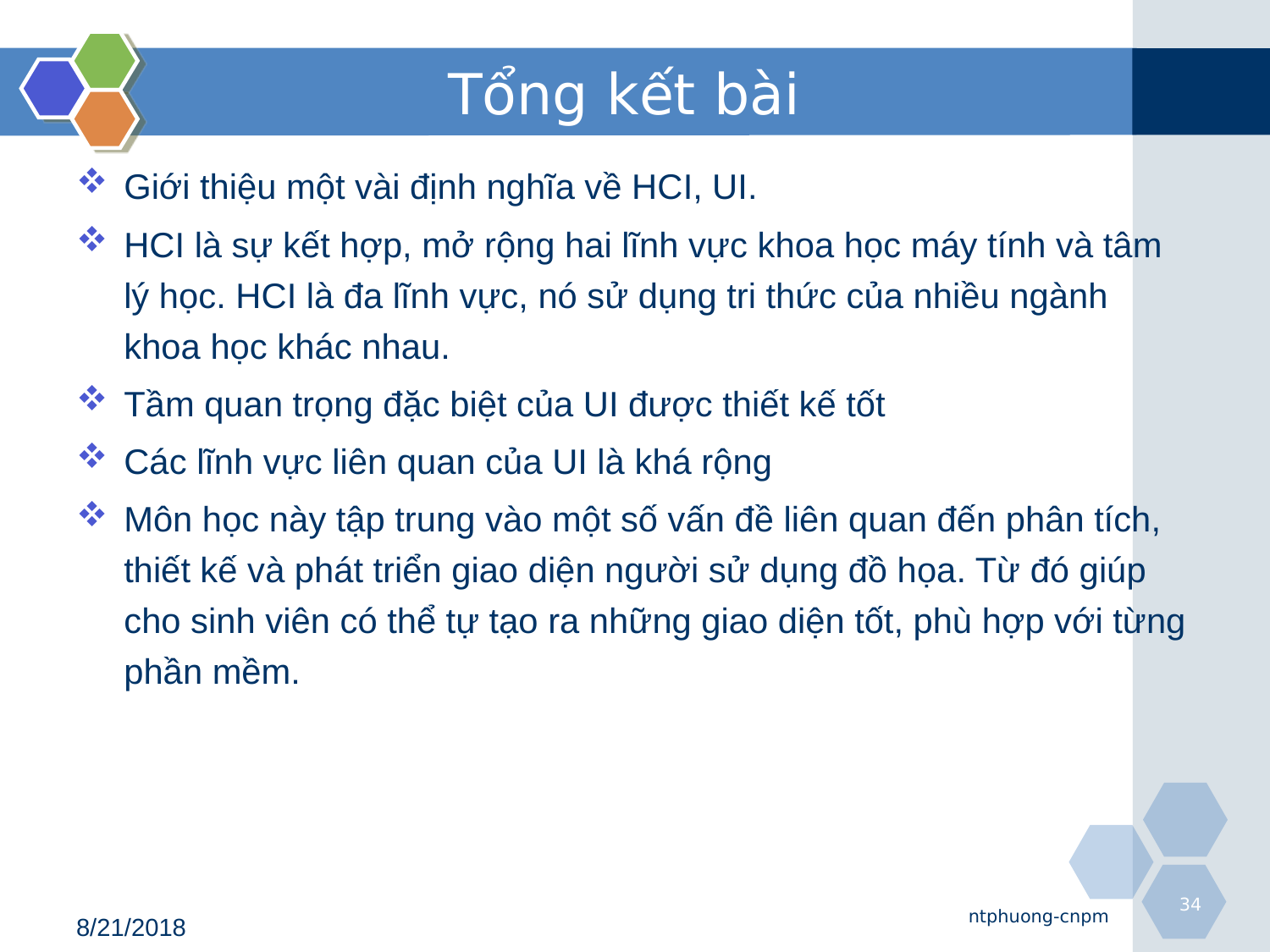

# Tổng kết bài
Giới thiệu một vài định nghĩa về HCI, UI.
HCI là sự kết hợp, mở rộng hai lĩnh vực khoa học máy tính và tâm lý học. HCI là đa lĩnh vực, nó sử dụng tri thức của nhiều ngành khoa học khác nhau.
Tầm quan trọng đặc biệt của UI được thiết kế tốt
Các lĩnh vực liên quan của UI là khá rộng
Môn học này tập trung vào một số vấn đề liên quan đến phân tích, thiết kế và phát triển giao diện người sử dụng đồ họa. Từ đó giúp cho sinh viên có thể tự tạo ra những giao diện tốt, phù hợp với từng phần mềm.

34
ntphuong-cnpm
8/21/2018